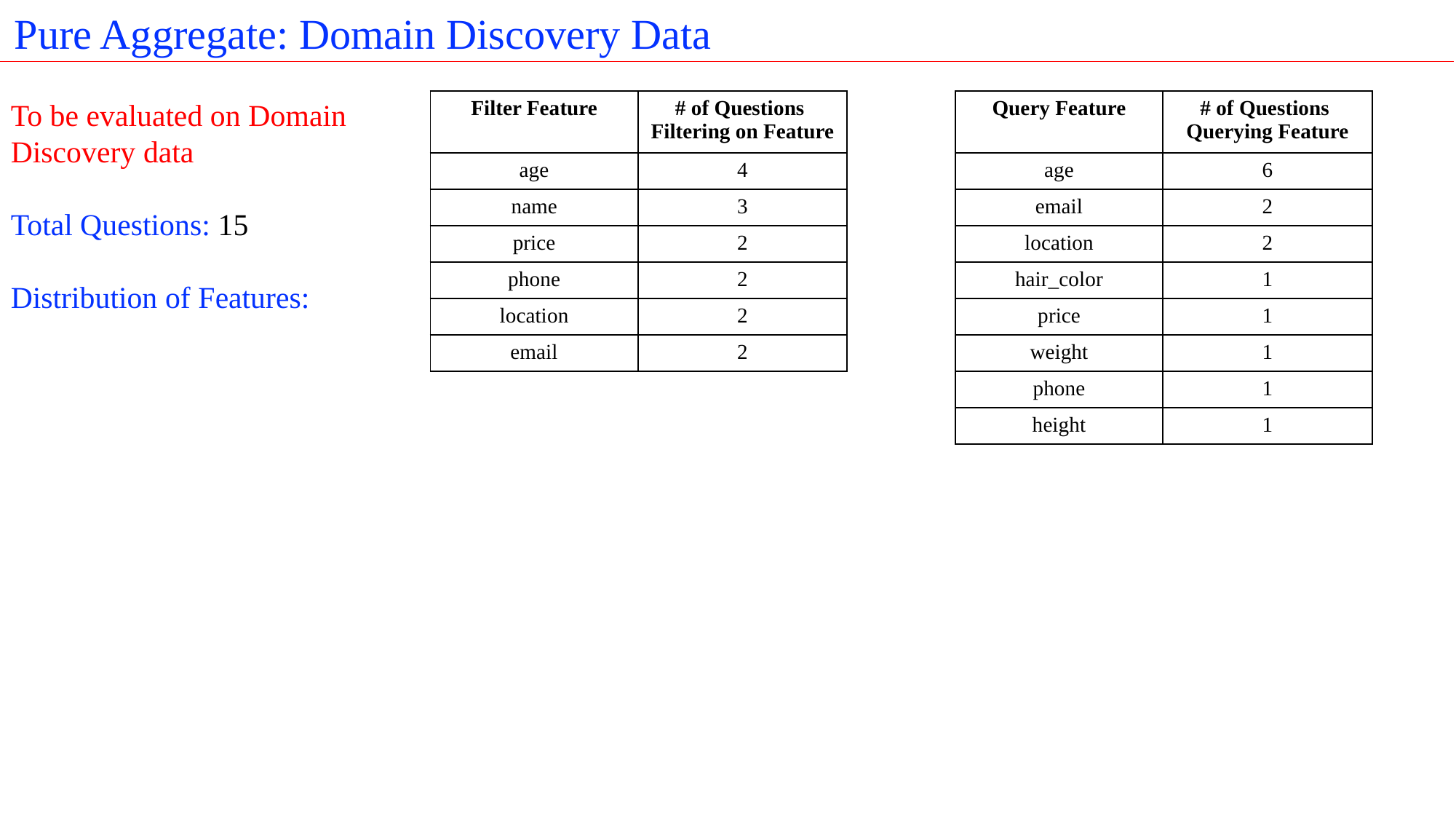

Pure Aggregate: Domain Discovery Data
To be evaluated on Domain Discovery data

Total Questions: 15

Distribution of Features:
| Filter Feature | # of Questions Filtering on Feature |
| --- | --- |
| age | 4 |
| name | 3 |
| price | 2 |
| phone | 2 |
| location | 2 |
| email | 2 |
| Query Feature | # of Questions Querying Feature |
| --- | --- |
| age | 6 |
| email | 2 |
| location | 2 |
| hair\_color | 1 |
| price | 1 |
| weight | 1 |
| phone | 1 |
| height | 1 |